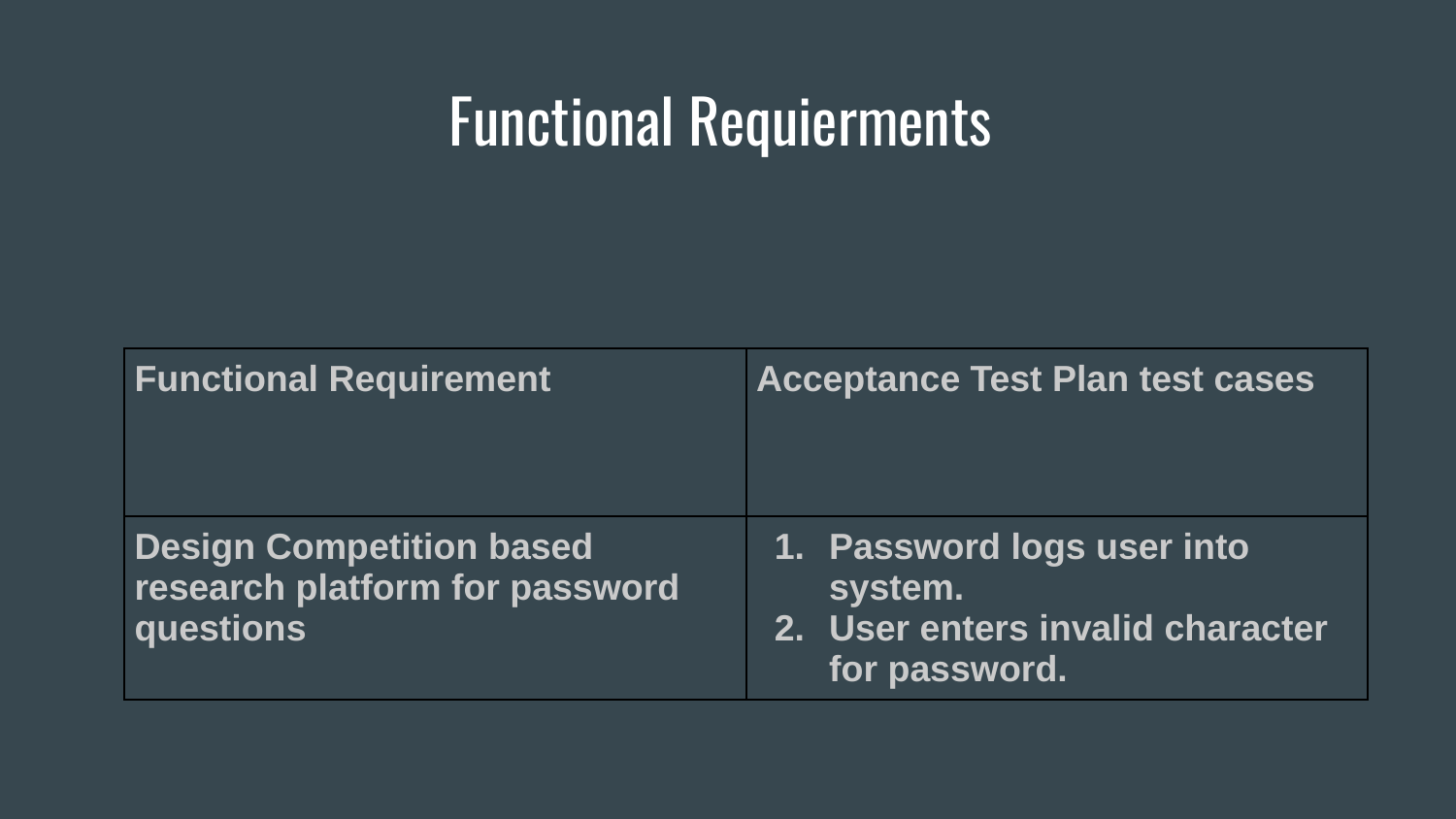

# Functional Requierments

| Functional Requirement | Acceptance Test Plan test cases |
| --- | --- |
| Design Competition based research platform for password questions | Password logs user into system. User enters invalid character for password. |